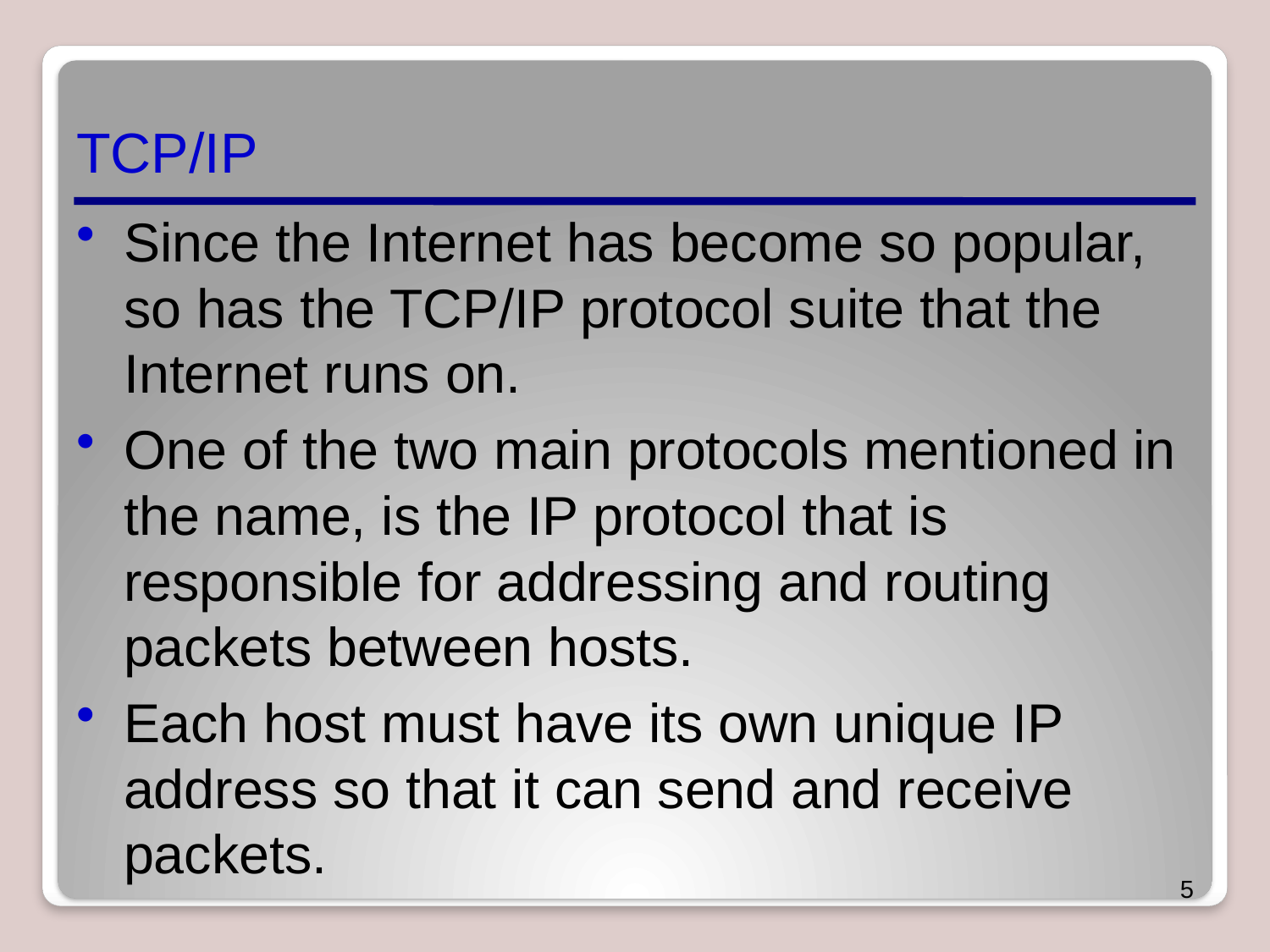

# TCP/IP
Since the Internet has become so popular, so has the TCP/IP protocol suite that the Internet runs on.
One of the two main protocols mentioned in the name, is the IP protocol that is responsible for addressing and routing packets between hosts.
Each host must have its own unique IP address so that it can send and receive packets.

5